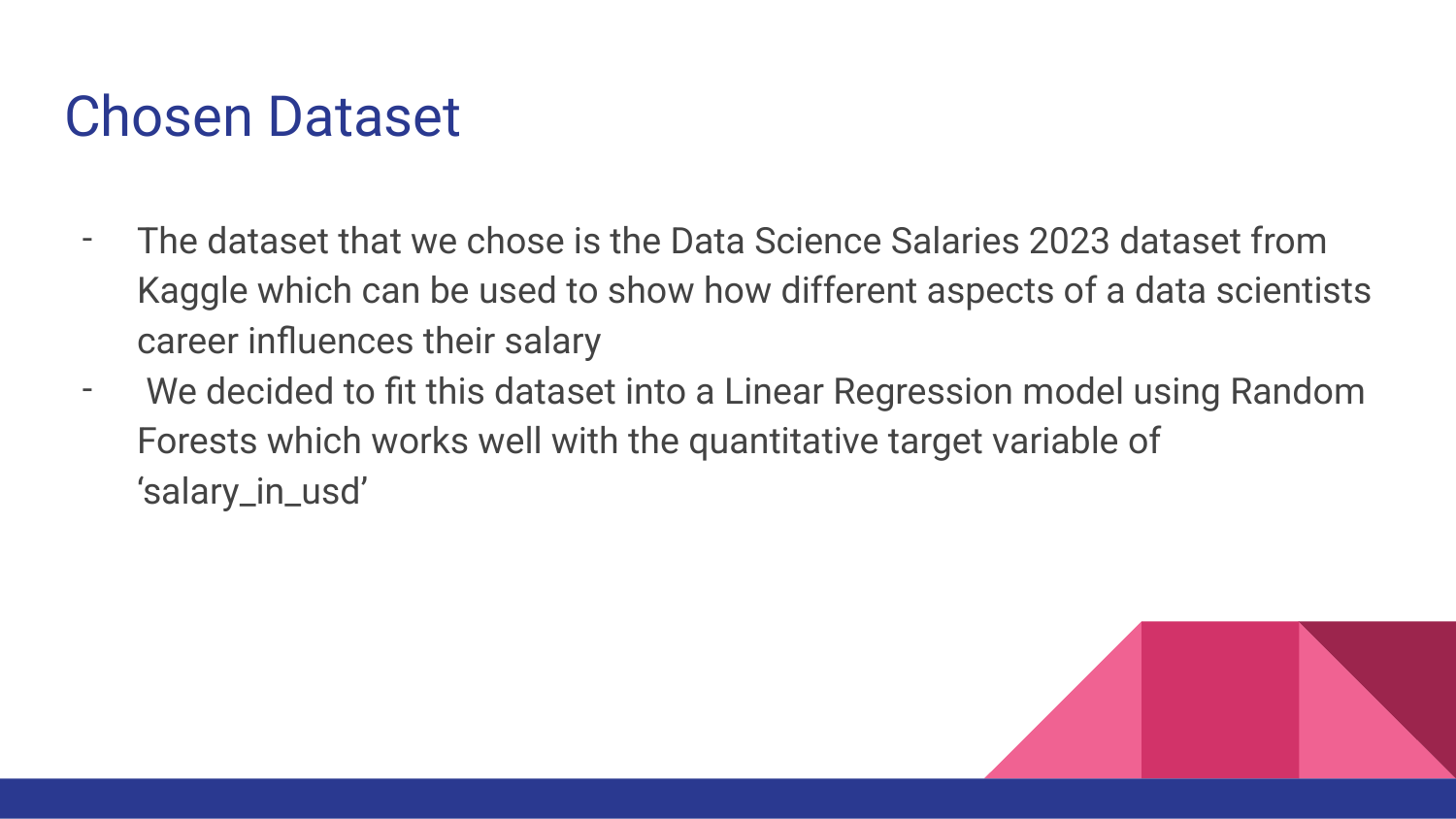

# Chosen Dataset
The dataset that we chose is the Data Science Salaries 2023 dataset from Kaggle which can be used to show how different aspects of a data scientists career influences their salary
 We decided to fit this dataset into a Linear Regression model using Random Forests which works well with the quantitative target variable of ‘salary_in_usd’